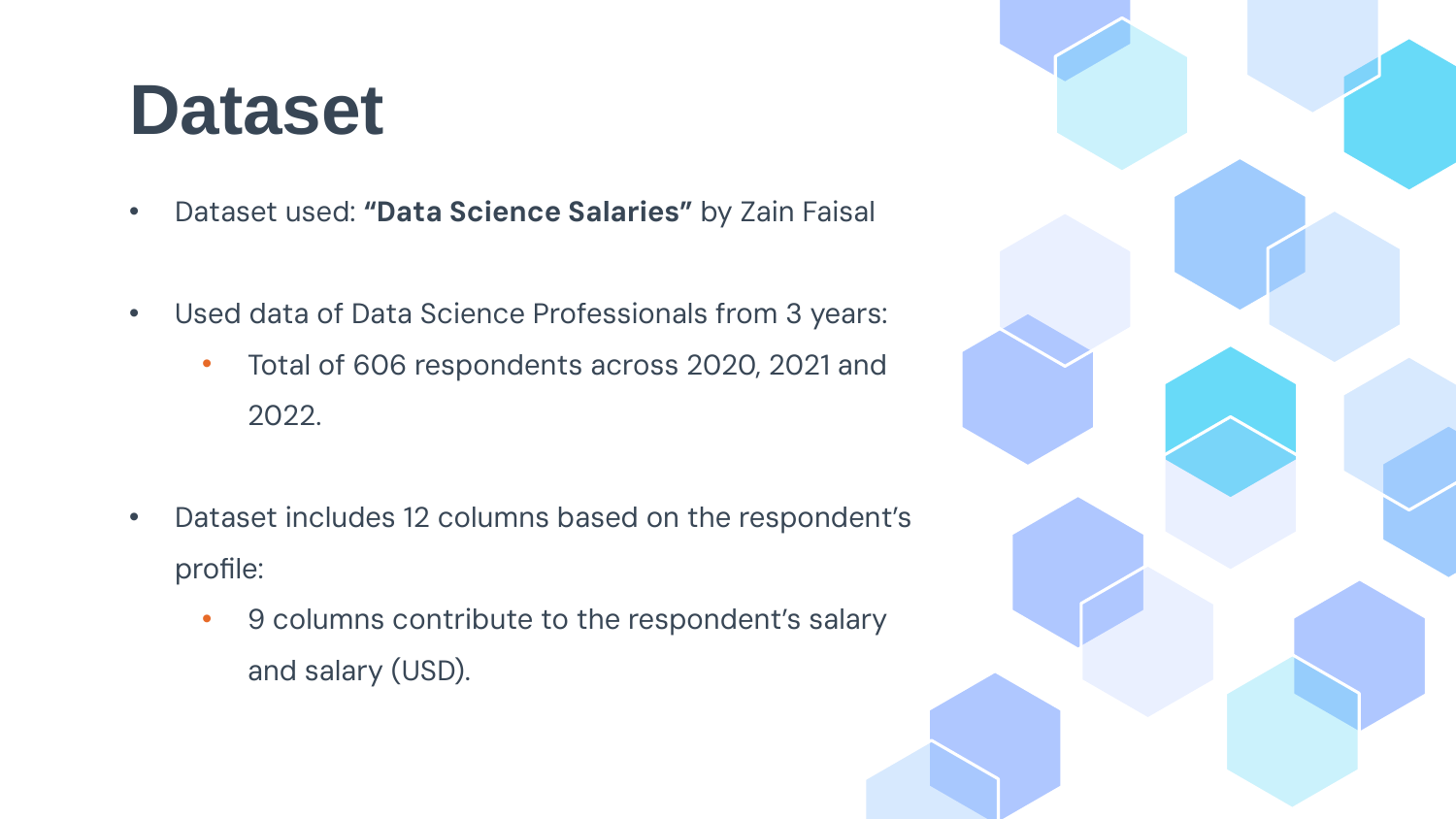

# Dataset
Dataset used: “Data Science Salaries” by Zain Faisal

Used data of Data Science Professionals from 3 years:
Total of 606 respondents across 2020, 2021 and 2022.

Dataset includes 12 columns based on the respondent’s profile:
9 columns contribute to the respondent’s salary and salary (USD).